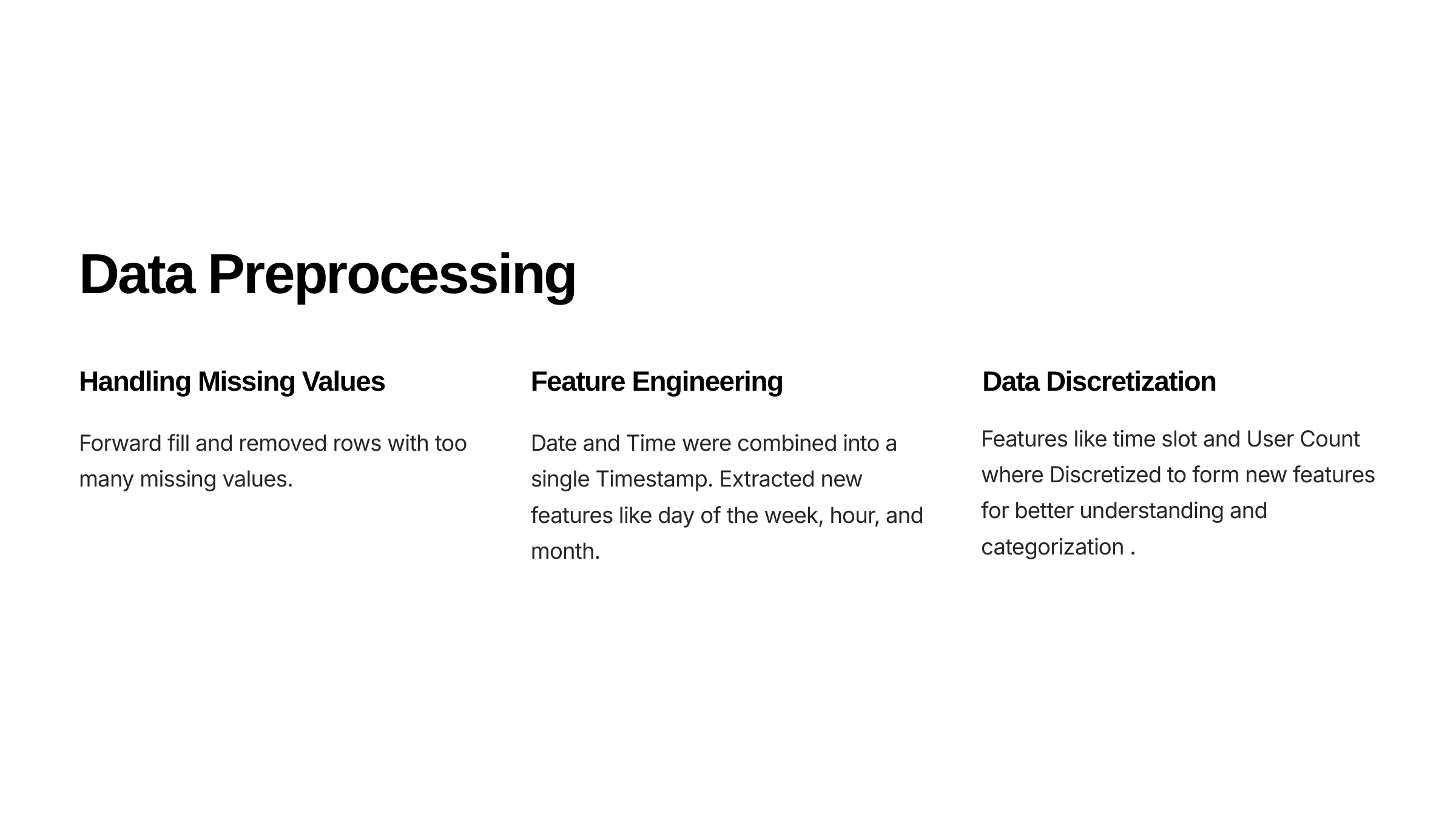

Data Preprocessing
Handling Missing Values
Feature Engineering
Data Discretization
Features like time slot and User Count where Discretized to form new features for better understanding and categorization .
Forward fill and removed rows with too many missing values.
Date and Time were combined into a single Timestamp. Extracted new features like day of the week, hour, and month.